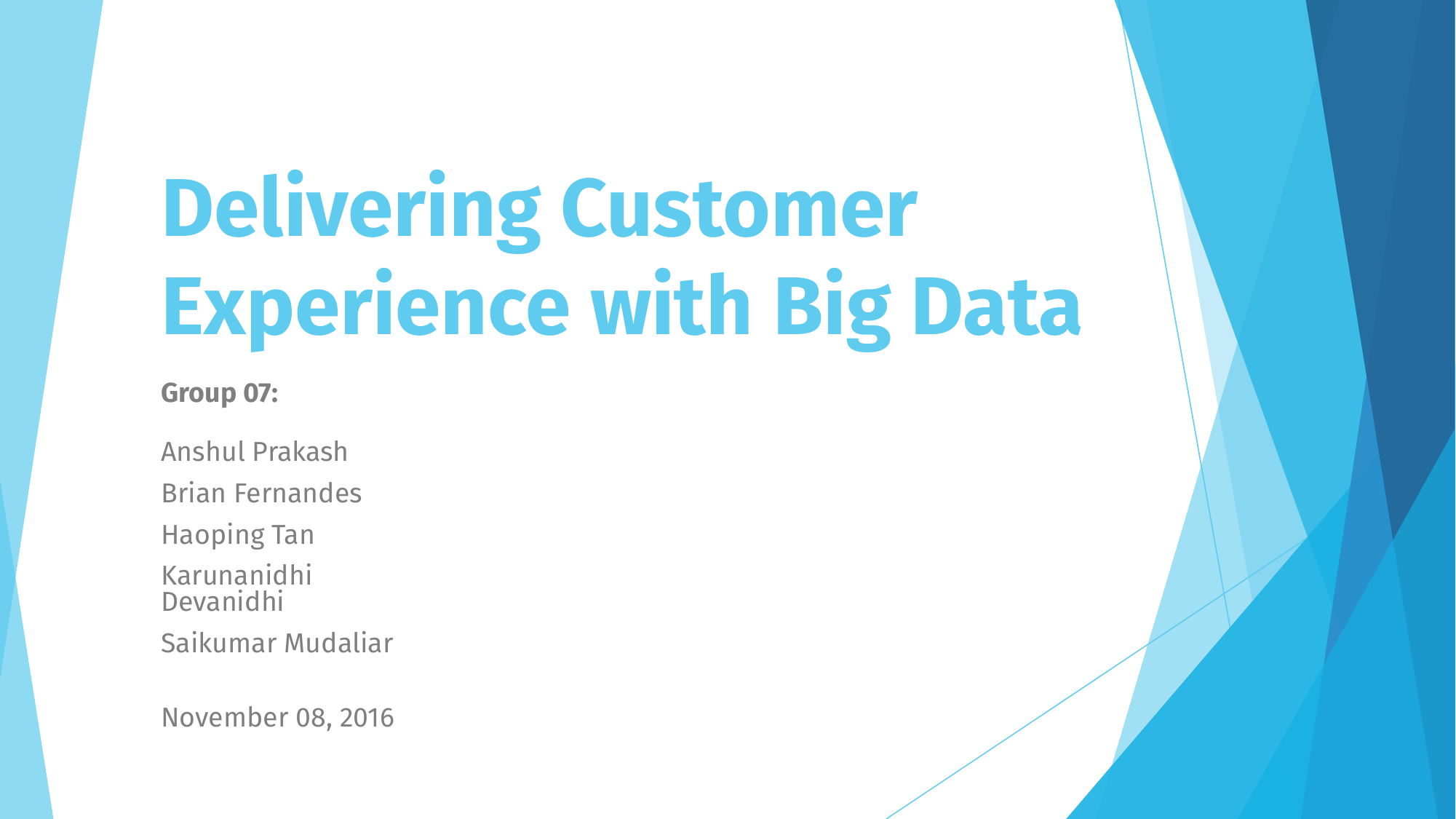

# Delivering Customer Experience with Big Data
Group 07:
Anshul Prakash
Brian Fernandes
Haoping Tan
Karunanidhi Devanidhi
Saikumar Mudaliar

November 08, 2016